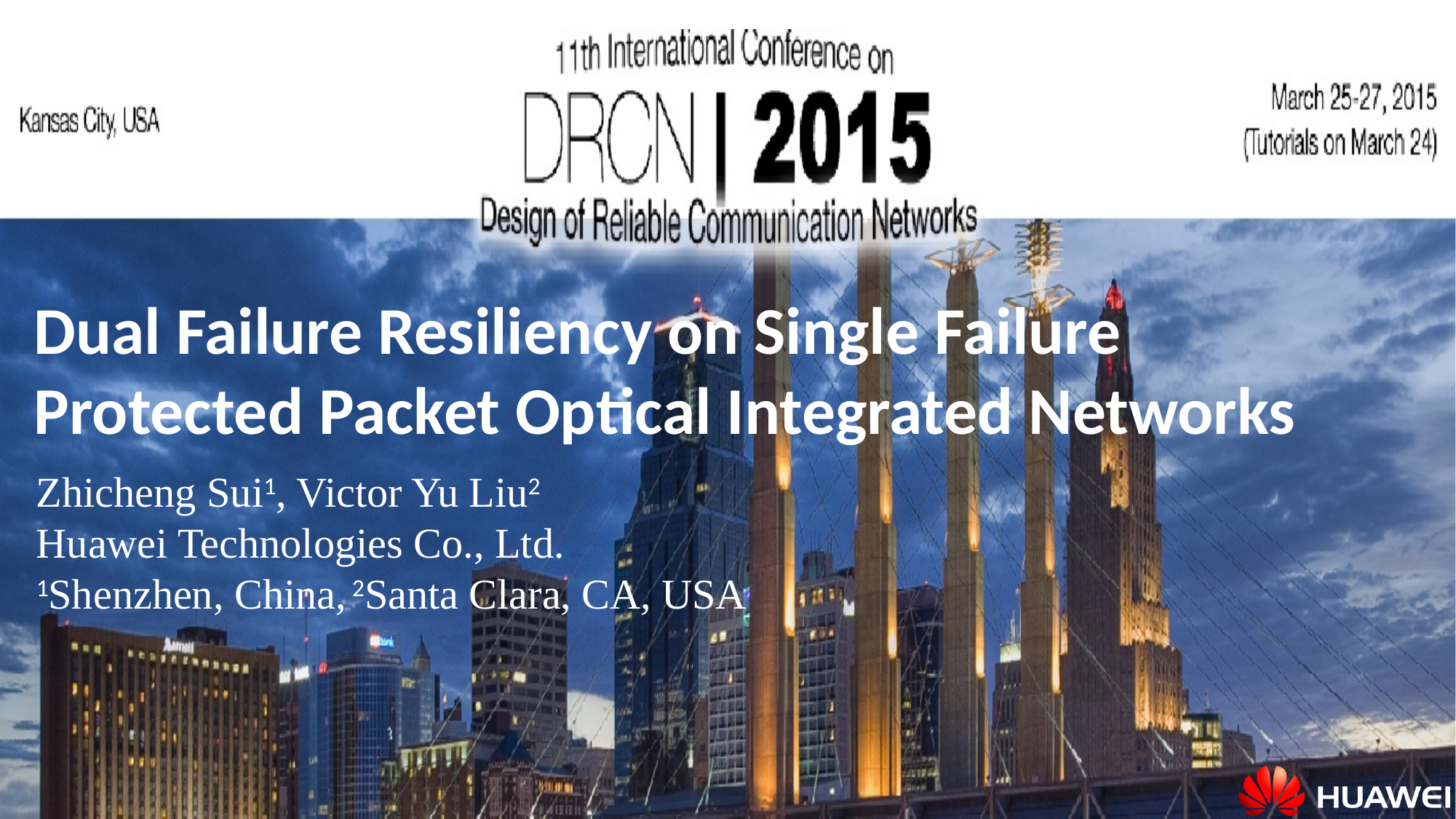

Dual Failure Resiliency on Single Failure Protected Packet Optical Integrated Networks

Zhicheng Sui1, Victor Yu Liu2
Huawei Technologies Co., Ltd.
1Shenzhen, China, 2Santa Clara, CA, USA